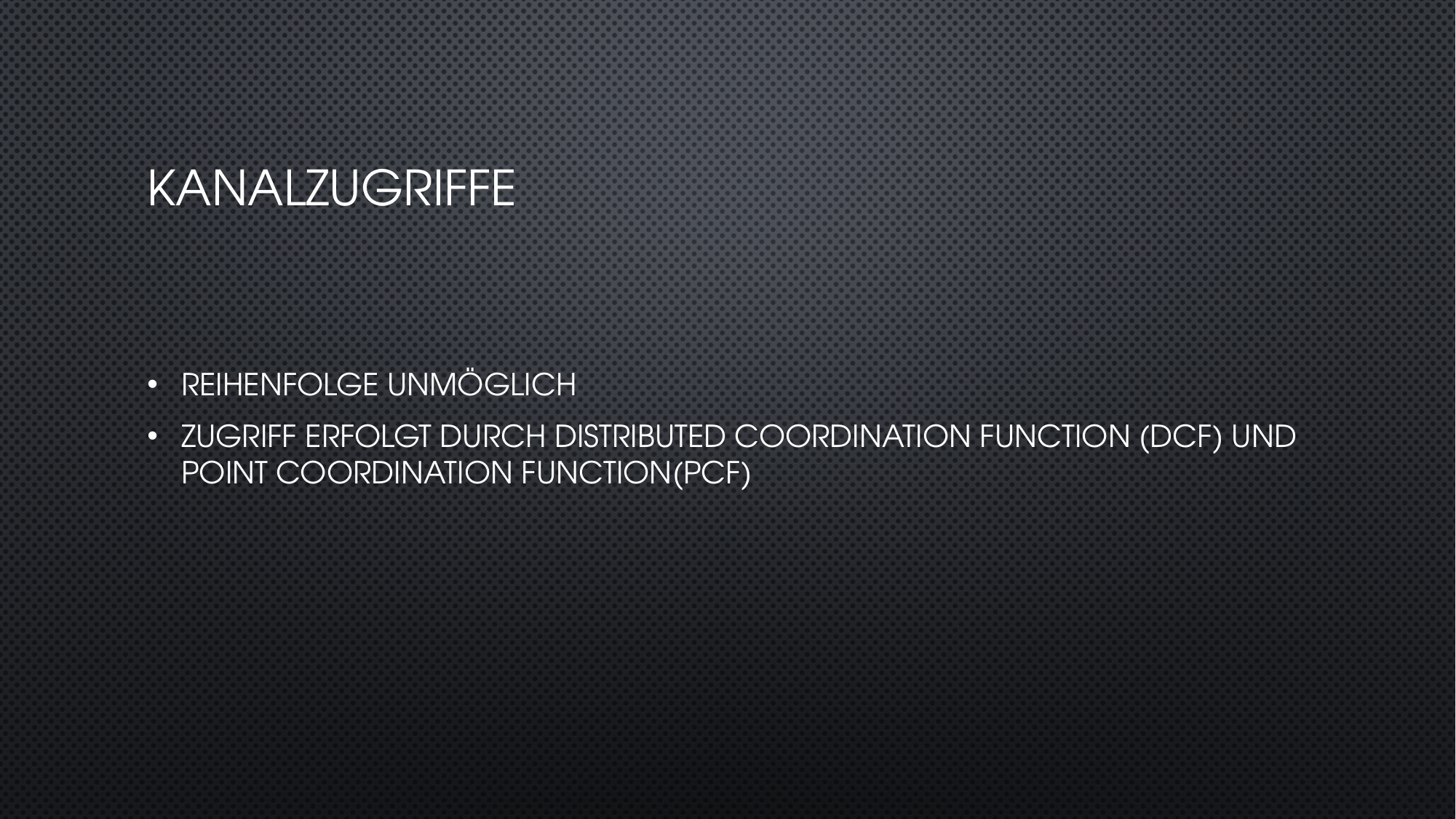

# Kanalzugriffe
Reihenfolge unmöglich
Zugriff erfolgt durch Distributed Coordination Function (DCF) und Point Coordination Function(PCF)